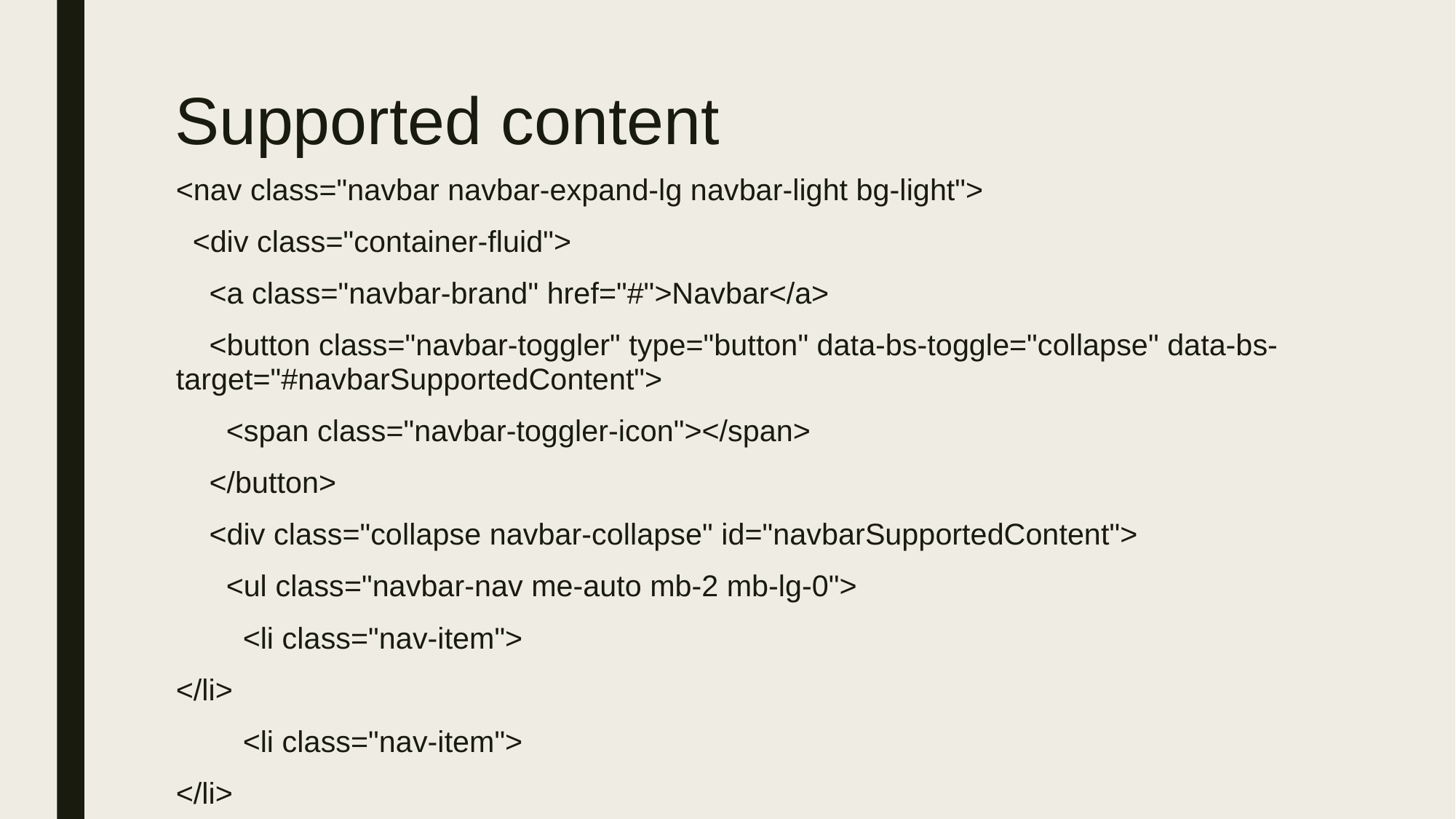

# Supported content
<nav class="navbar navbar-expand-lg navbar-light bg-light">
  <div class="container-fluid">
    <a class="navbar-brand" href="#">Navbar</a>
    <button class="navbar-toggler" type="button" data-bs-toggle="collapse" data-bs-target="#navbarSupportedContent">
      <span class="navbar-toggler-icon"></span>
    </button>
    <div class="collapse navbar-collapse" id="navbarSupportedContent">
      <ul class="navbar-nav me-auto mb-2 mb-lg-0">
        <li class="nav-item">
</li>
        <li class="nav-item">
</li>